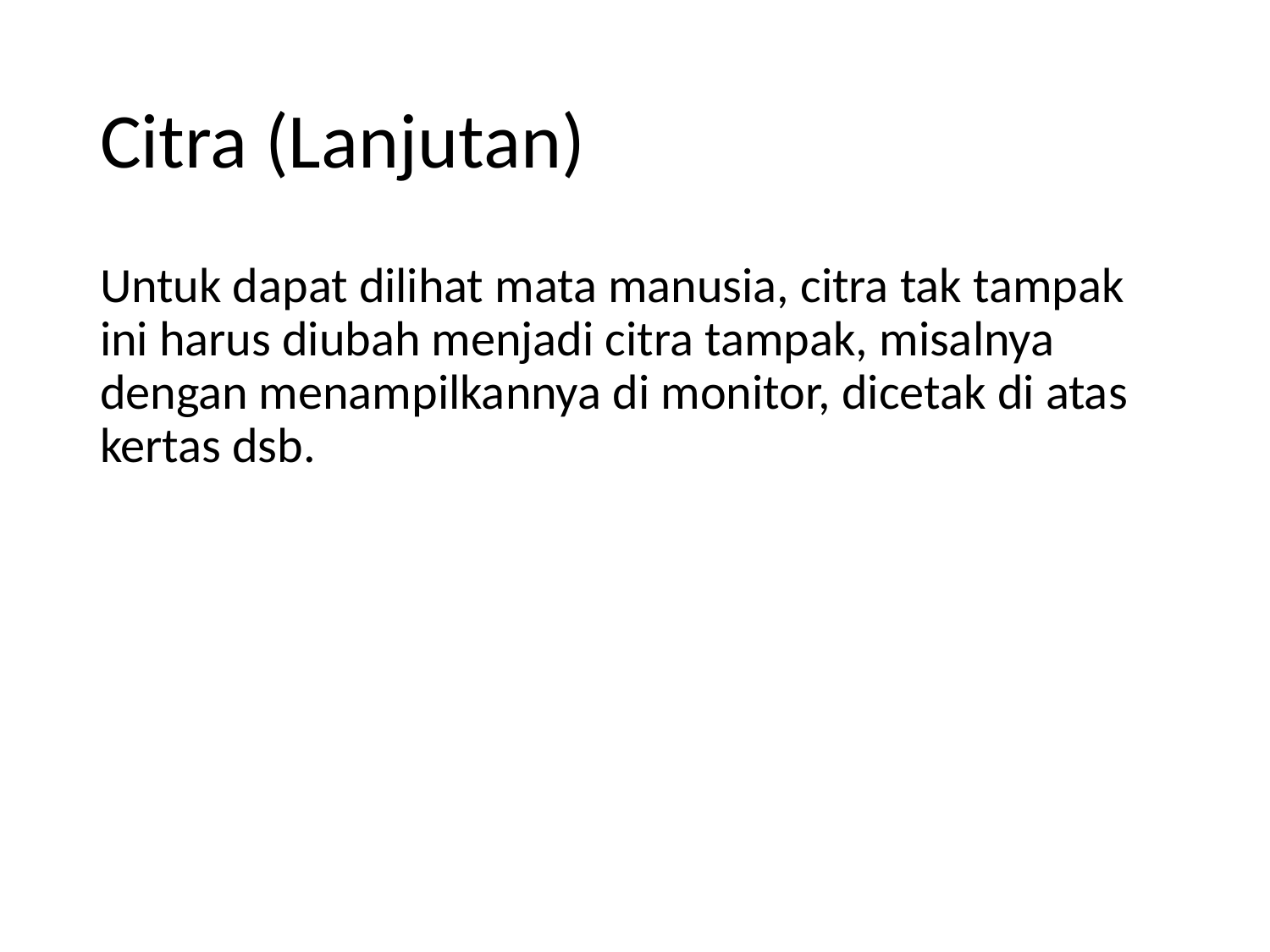

# Citra (Lanjutan)
Untuk dapat dilihat mata manusia, citra tak tampak ini harus diubah menjadi citra tampak, misalnya dengan menampilkannya di monitor, dicetak di atas kertas dsb.